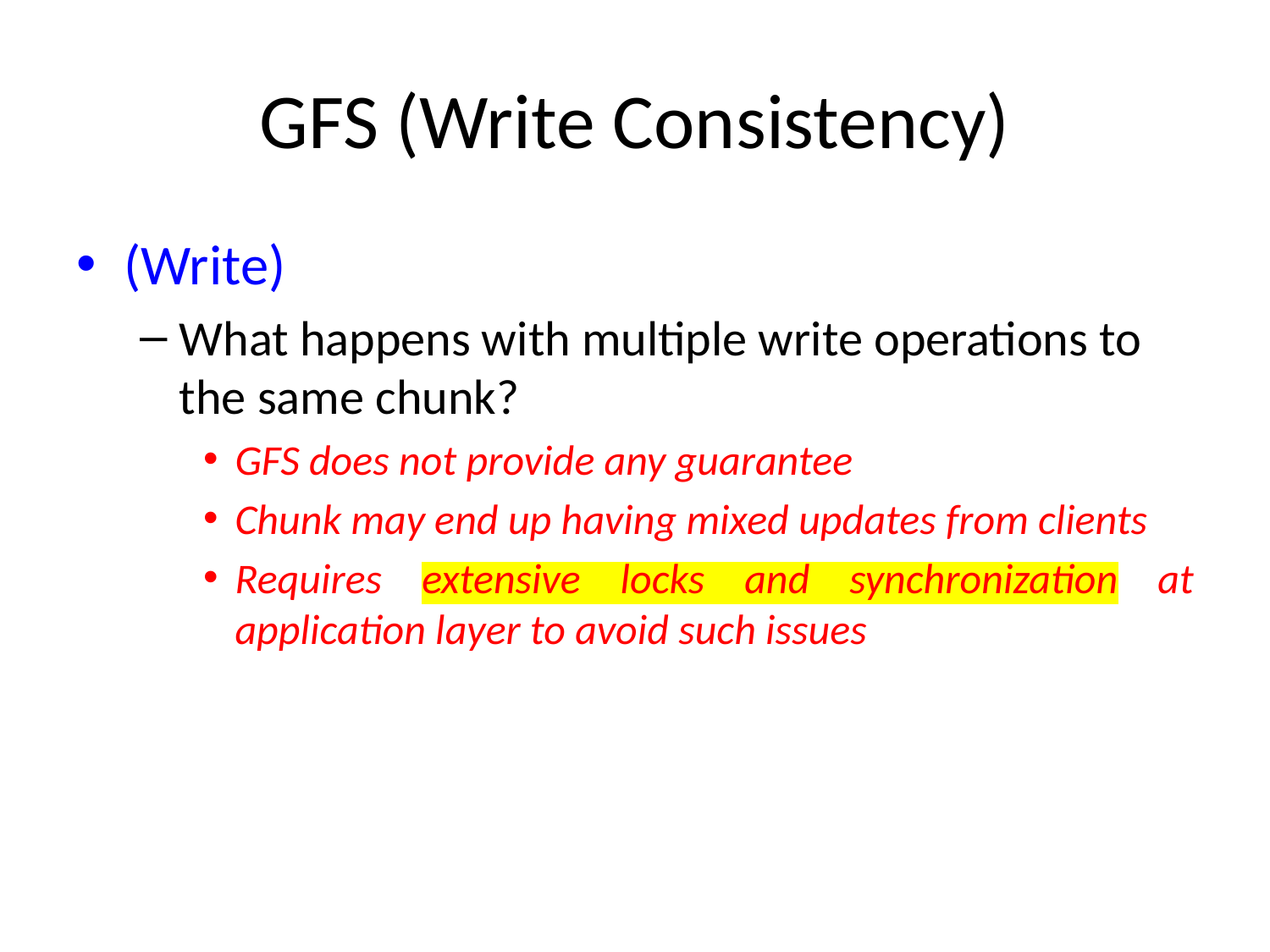

# GFS (Write Consistency)
(Write)
What happens with multiple write operations to the same chunk?
GFS does not provide any guarantee
Chunk may end up having mixed updates from clients
Requires extensive locks and synchronization at application layer to avoid such issues